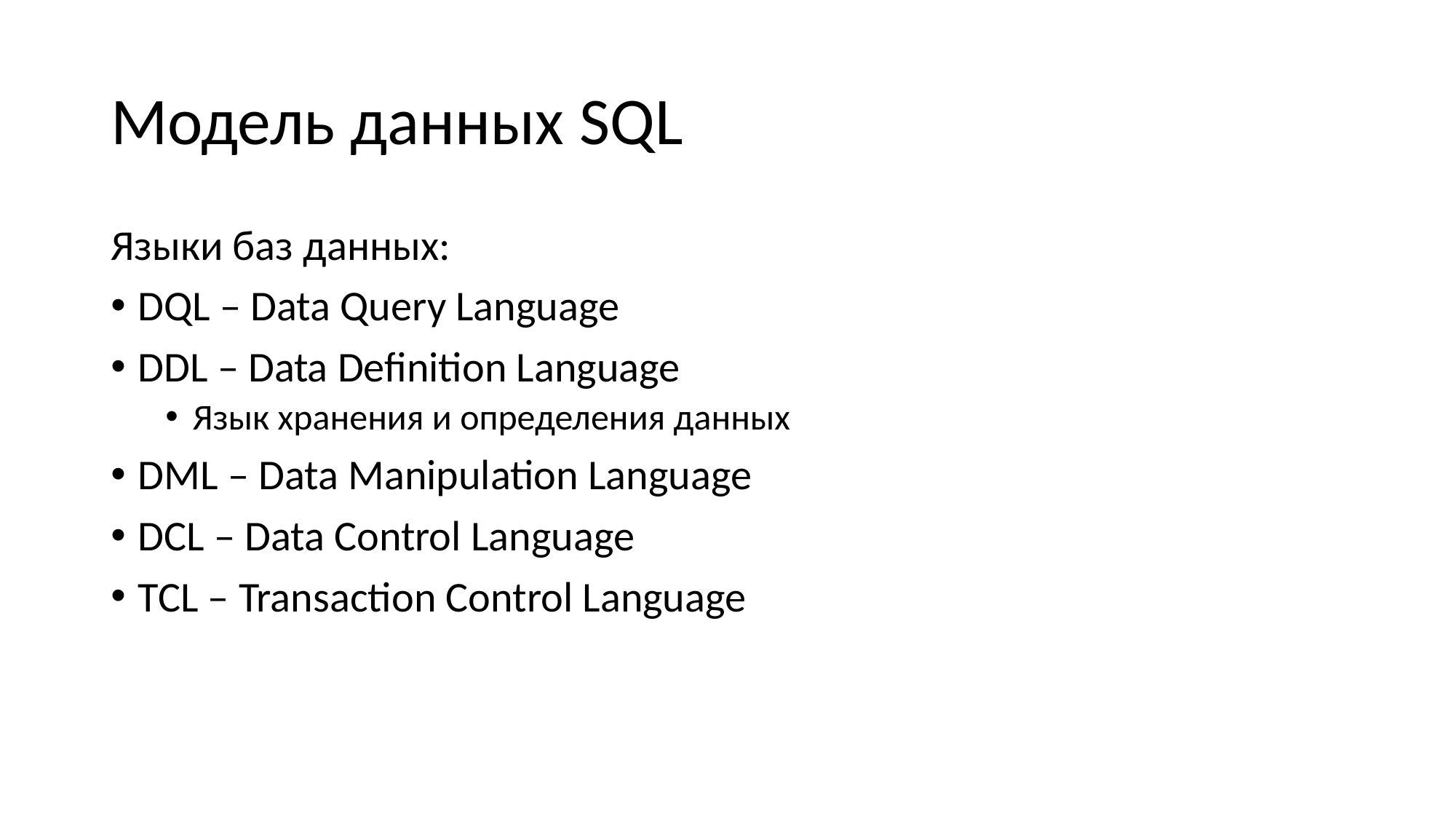

# Модель данных SQL
Языки баз данных:
DQL – Data Query Language
DDL – Data Definition Language
Язык хранения и определения данных
DML – Data Manipulation Language
DCL – Data Control Language
TCL – Transaction Control Language